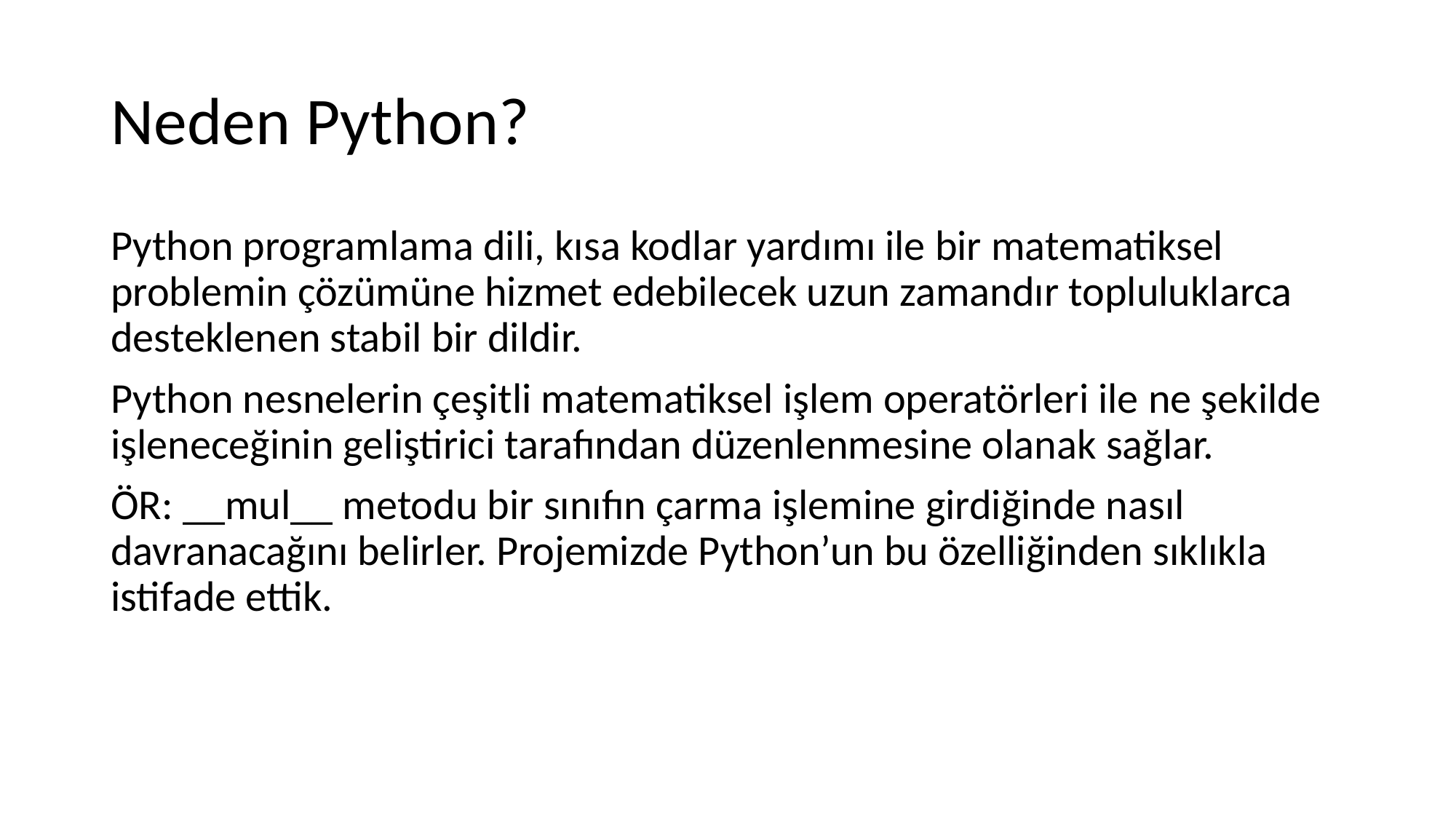

# Neden Python?
Python programlama dili, kısa kodlar yardımı ile bir matematiksel problemin çözümüne hizmet edebilecek uzun zamandır topluluklarca desteklenen stabil bir dildir.
Python nesnelerin çeşitli matematiksel işlem operatörleri ile ne şekilde işleneceğinin geliştirici tarafından düzenlenmesine olanak sağlar.
ÖR: __mul__ metodu bir sınıfın çarma işlemine girdiğinde nasıl davranacağını belirler. Projemizde Python’un bu özelliğinden sıklıkla istifade ettik.